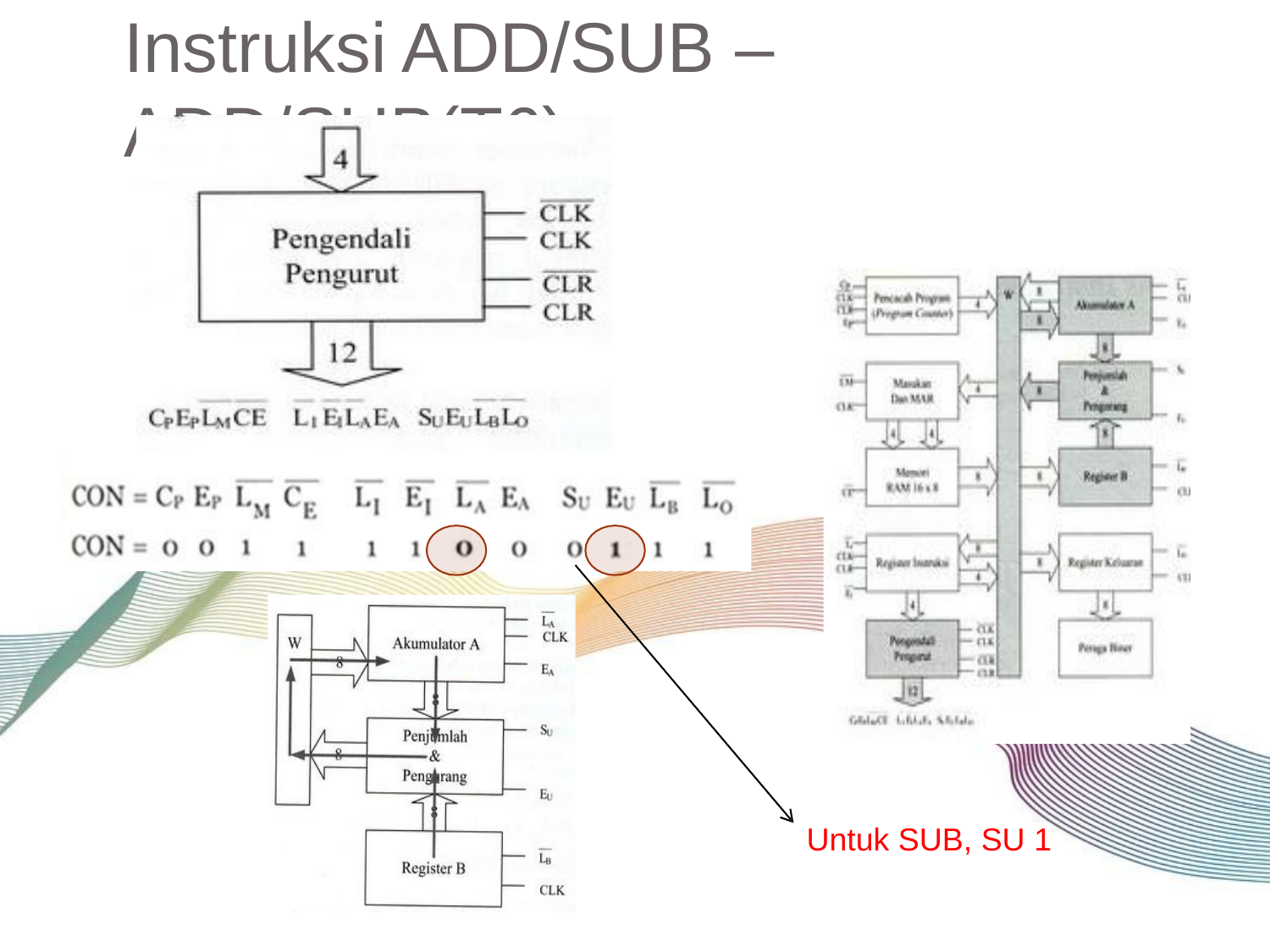

# Instruksi ADD/SUB – ADD/SUB(T6)

Untuk SUB, SU 1